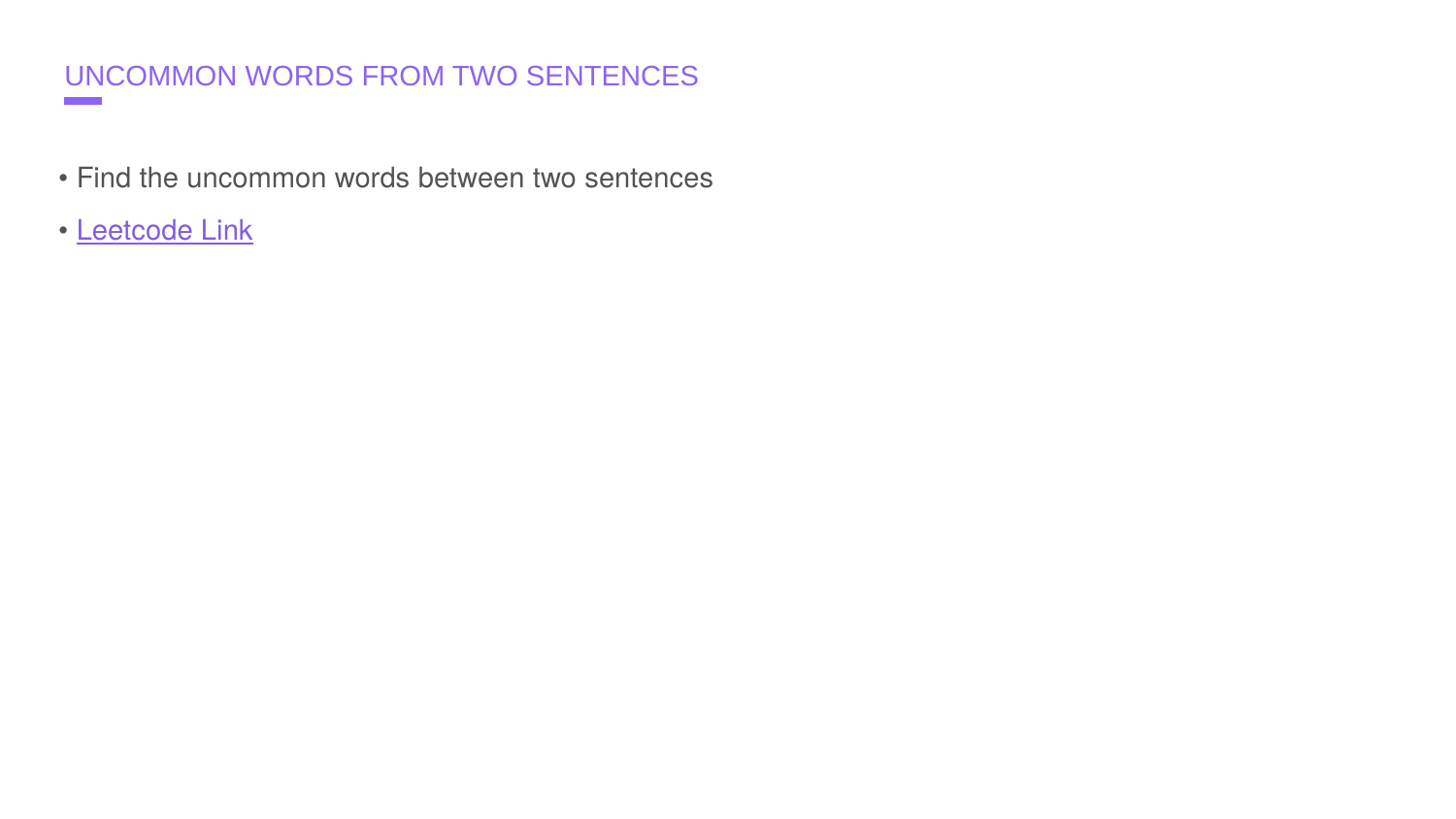

# UNCOMMON WORDS FROM TWO SENTENCES
• Find the uncommon words between two sentences
• Leetcode Link